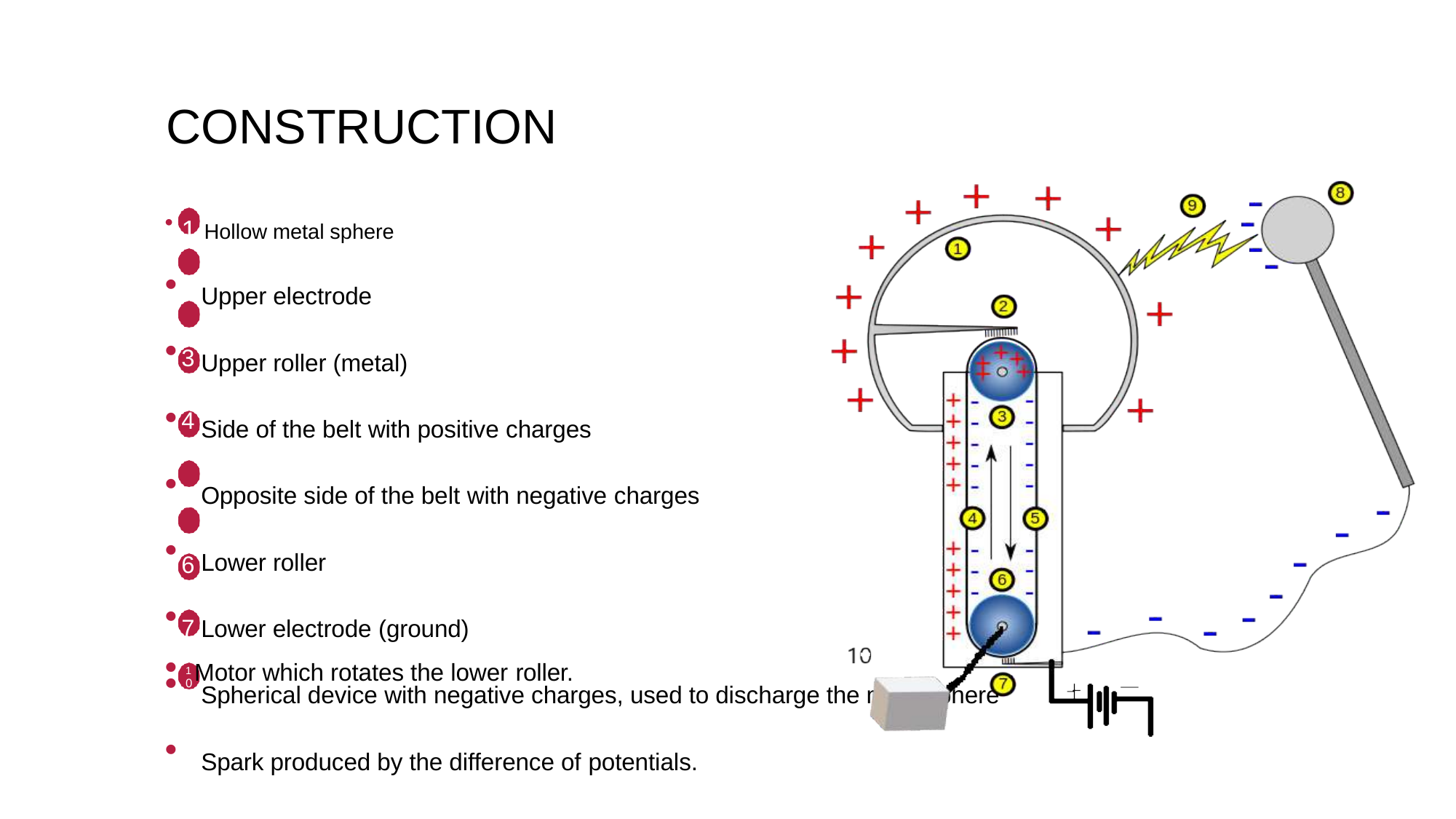

# CONSTRUCTION

1 Hollow metal sphere
2 Upper electrode
3 Upper roller (metal)
4 Side of the belt with positive charges
5 Opposite side of the belt with negative charges
6 Lower roller
7 Lower electrode (ground)
8 Spherical device with negative charges, used to discharge the main sphere
9 Spark produced by the difference of potentials.

1 Motor which rotates the lower roller.
0